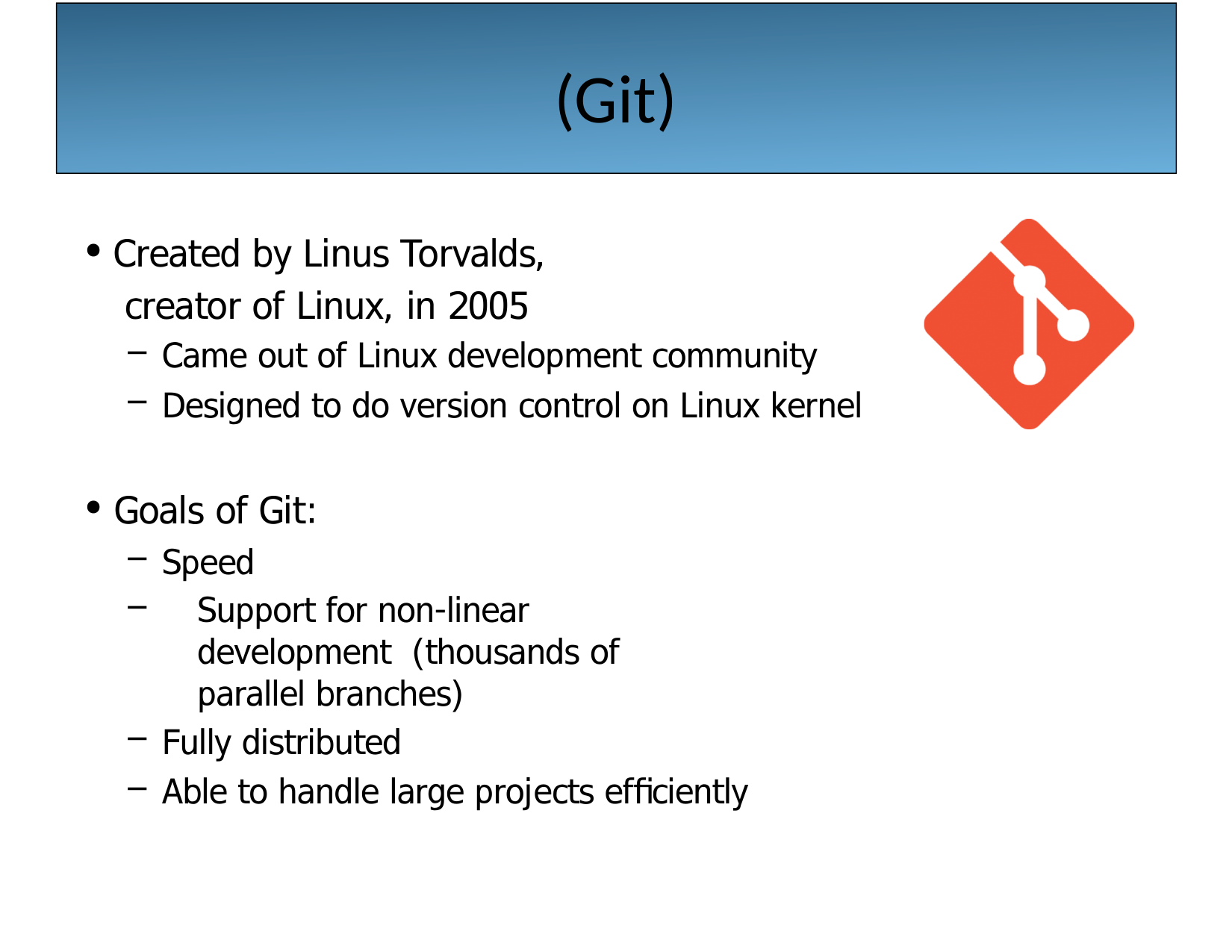

(Git)
# About	Git
Created by Linus Torvalds,  creator of Linux, in 2005
Came out of Linux development community
Designed to do version control on Linux kernel

Goals of Git:
Speed
Support for non-linear development  (thousands of parallel branches)
Fully distributed
Able to handle large projects efficiently